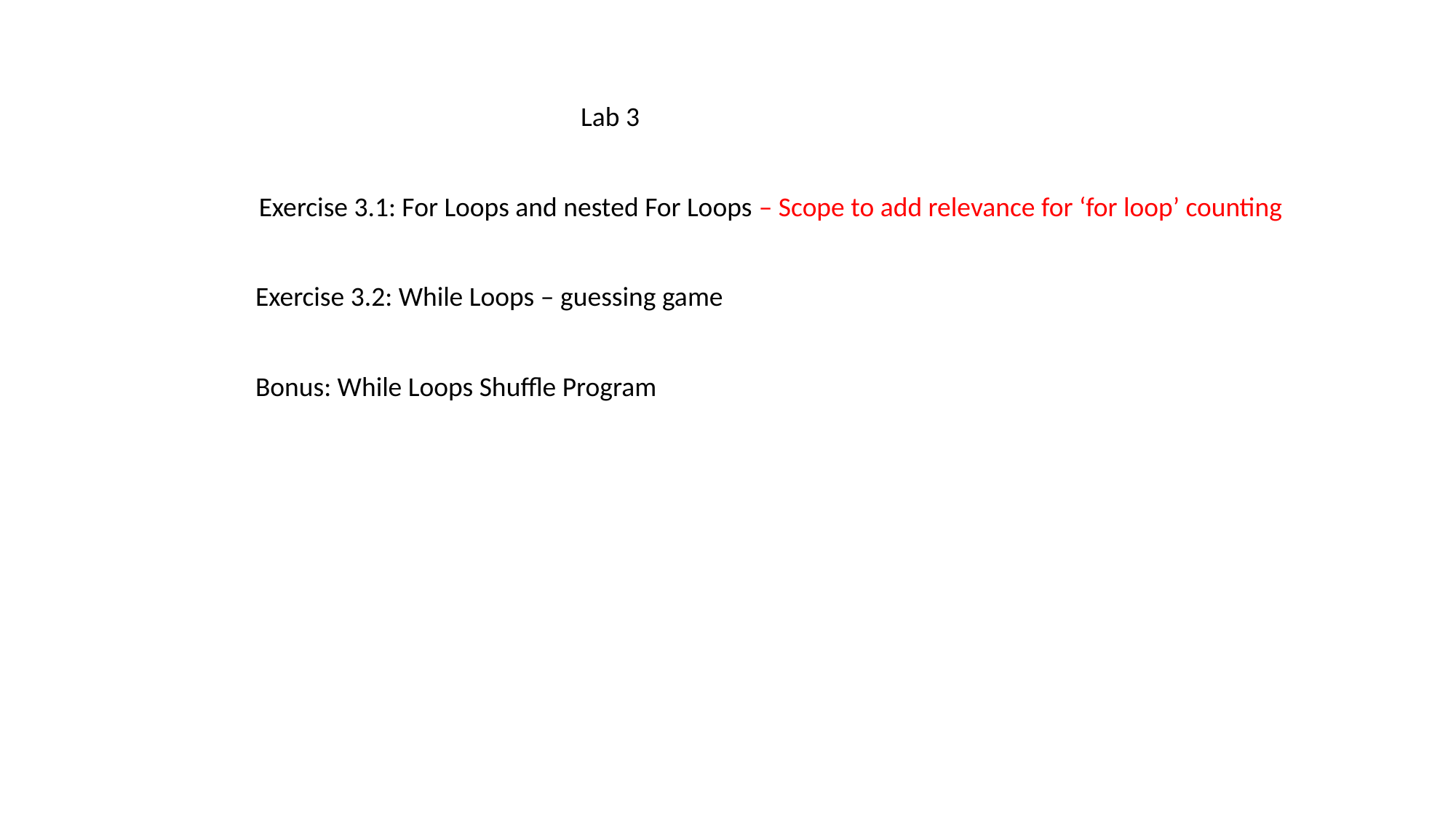

Lab 3
Exercise 3.1: For Loops and nested For Loops – Scope to add relevance for ‘for loop’ counting
Exercise 3.2: While Loops – guessing game
Bonus: While Loops Shuffle Program